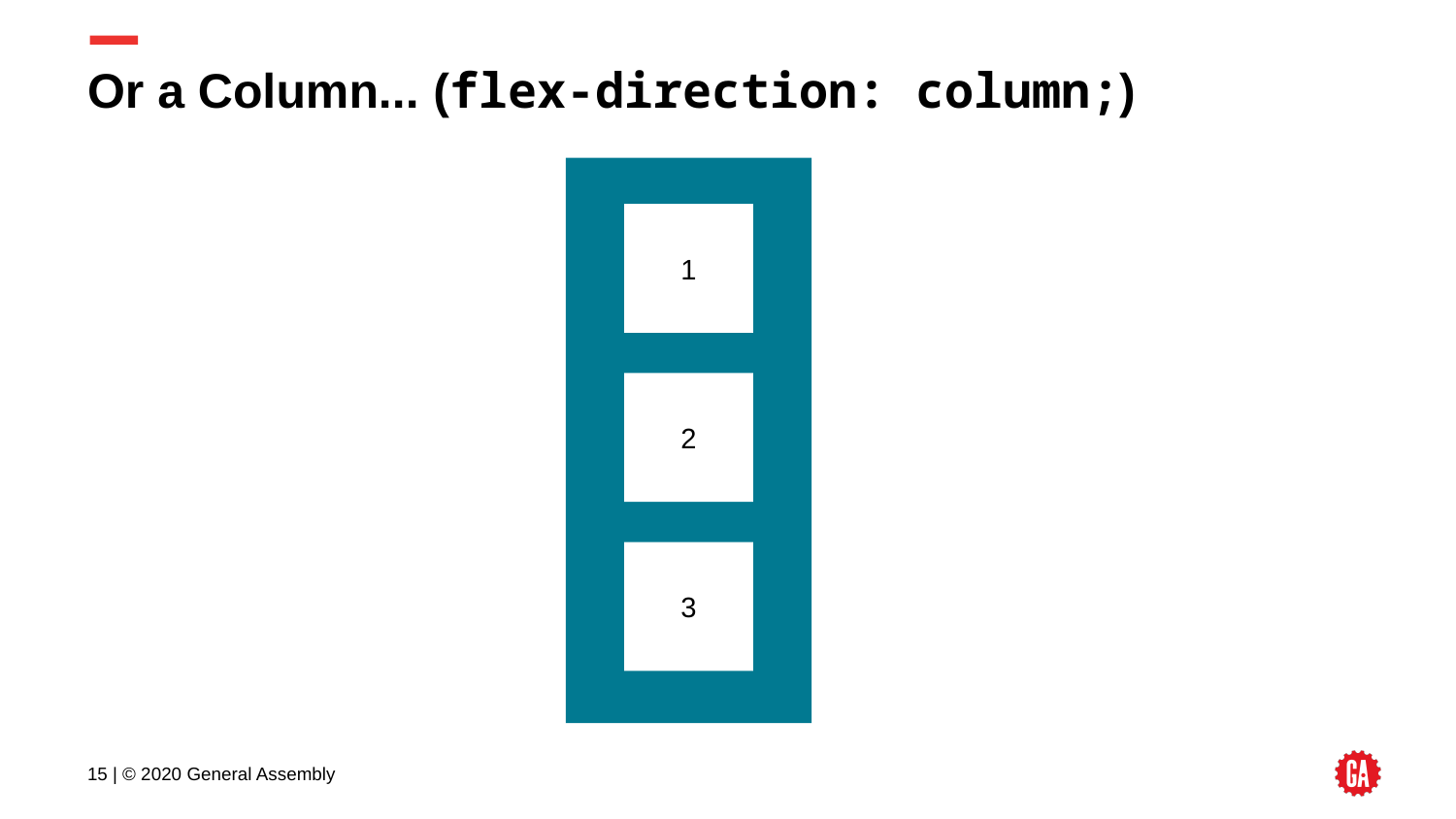

# Or a Column... (flex-direction: column;)

1
2
3
15 | © 2020 General Assembly